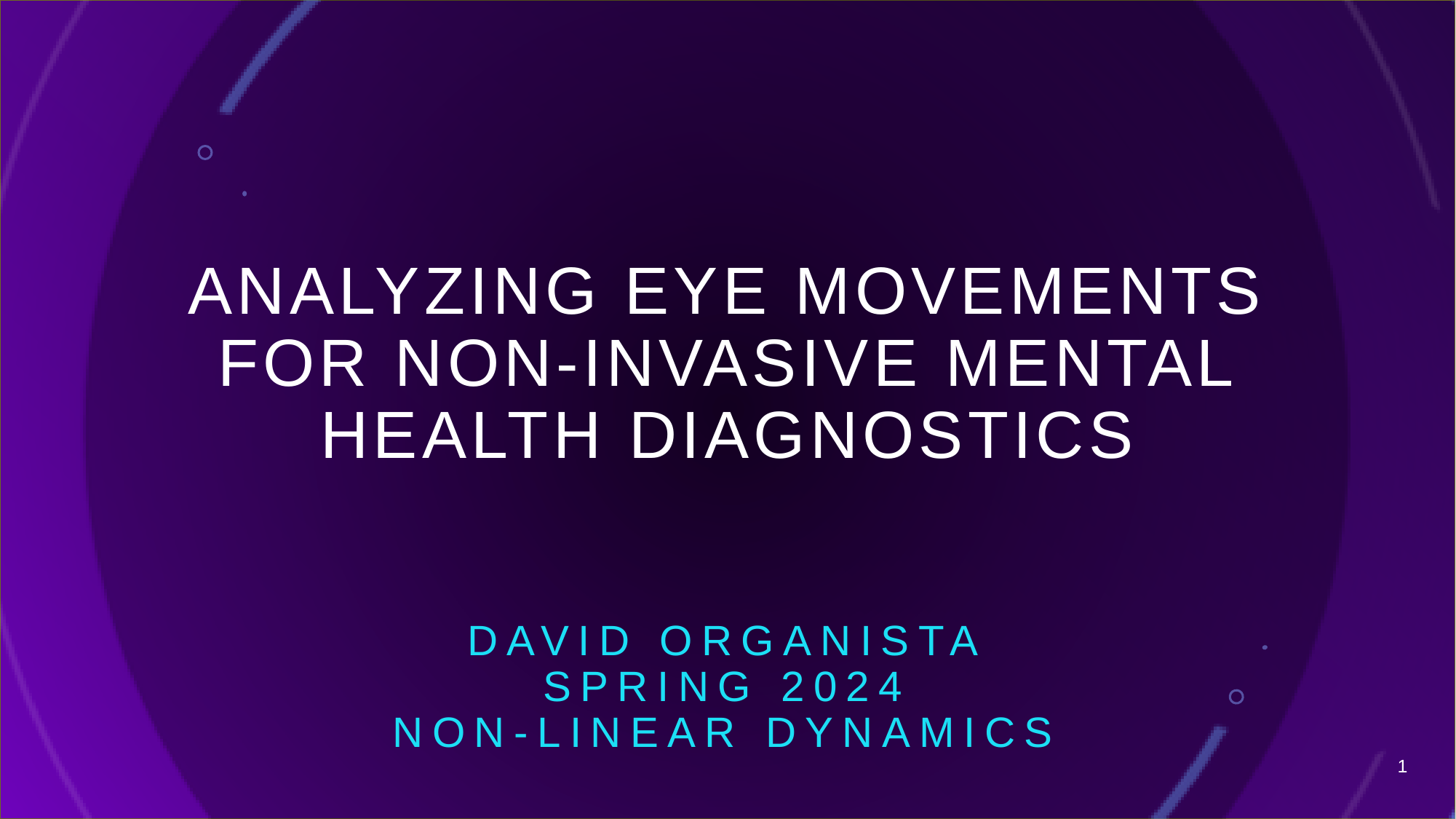

Analyzing Eye movements for non-Invasive mental health diagnostics
# David Organista Spring 2024 Non-linear Dynamics
1